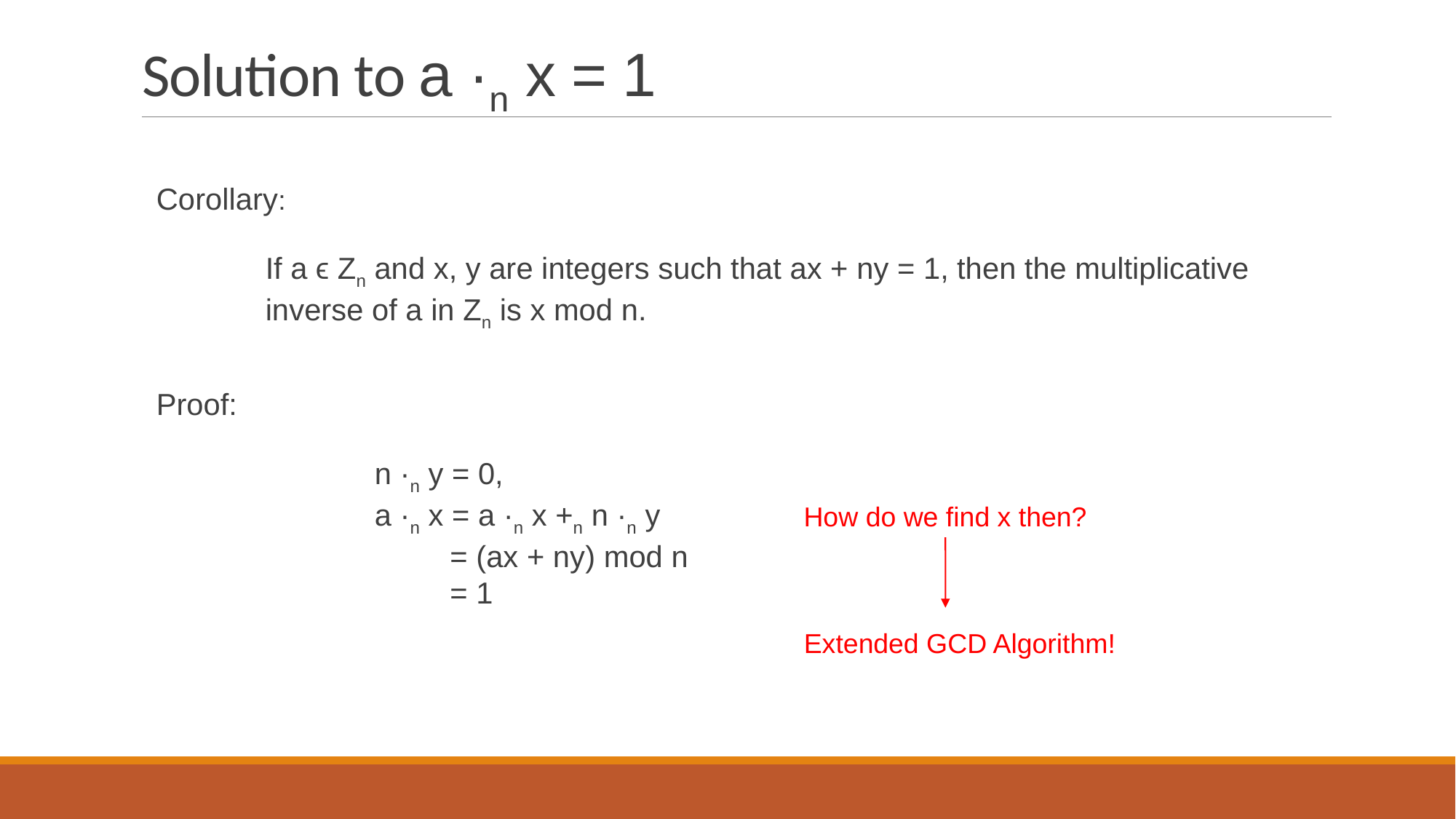

# Solution to a ·n x = 1
Corollary:

	If a ϵ Zn and x, y are integers such that ax + ny = 1, then the multiplicative  	inverse of a in Zn is x mod n.
Proof:

 		n ·n y = 0,
 		a ·n x = a ·n x +n n ·n y
		         = (ax + ny) mod n
		         = 1
How do we find x then?
Extended GCD Algorithm!